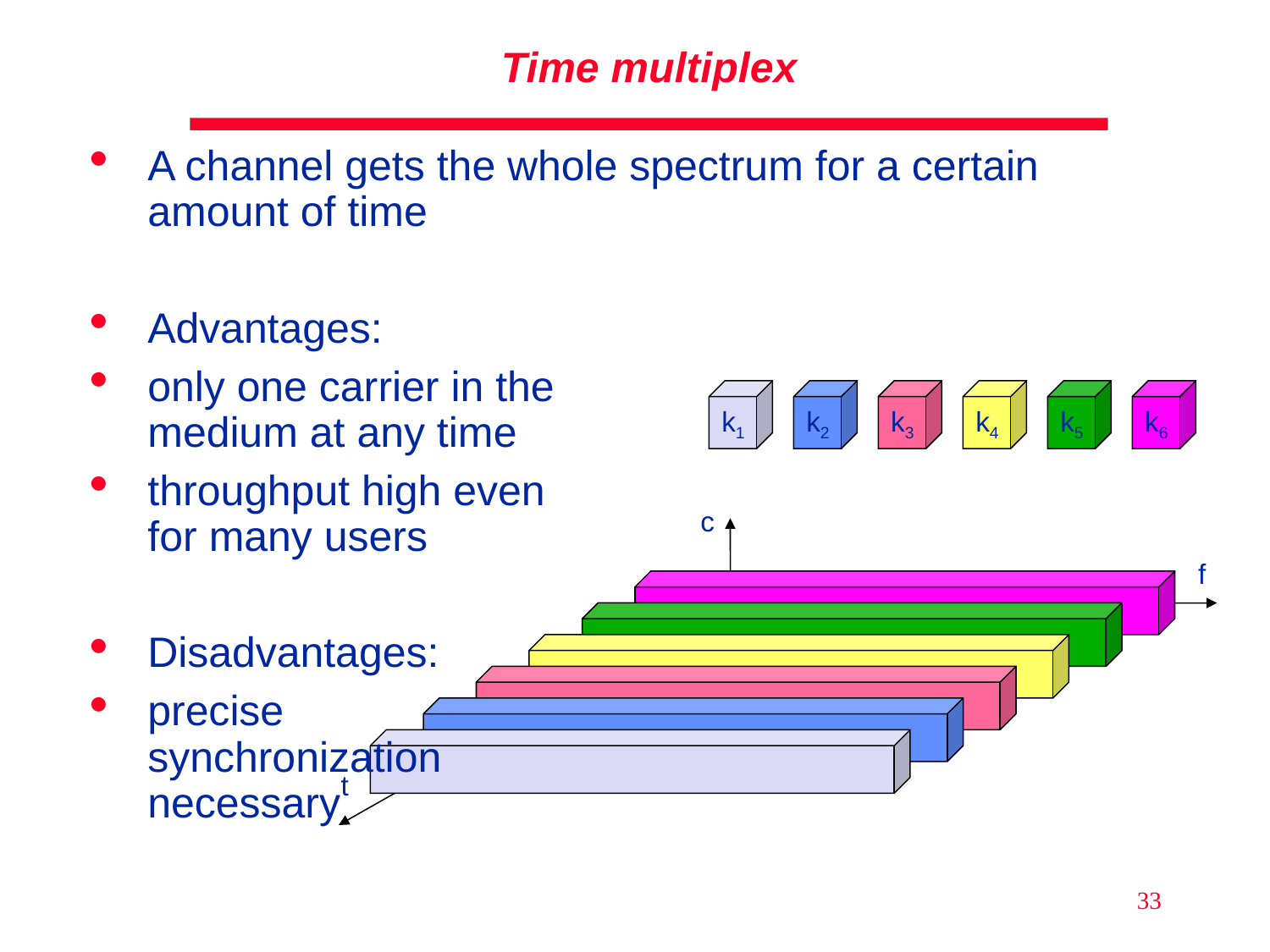

# Time multiplex
A channel gets the whole spectrum for a certain amount of time

Advantages:
only one carrier in the
medium at any time
throughput high even
for many users

Disadvantages:
precise
synchronization
necessary
k1
k2
k3
k4
k5
k6
c

f

t
33